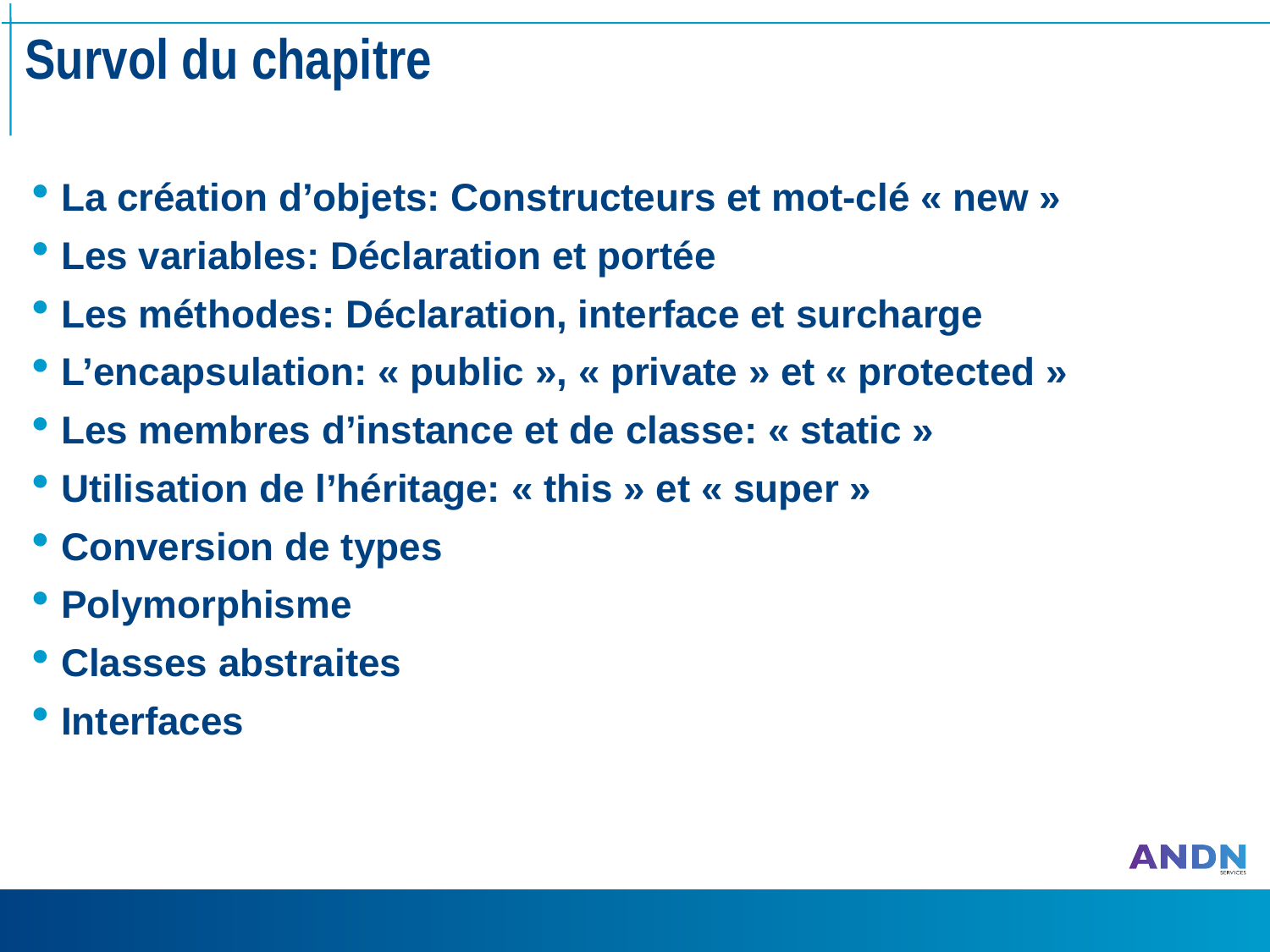

# Survol du chapitre
La création d’objets: Constructeurs et mot-clé « new »
Les variables: Déclaration et portée
Les méthodes: Déclaration, interface et surcharge
L’encapsulation: « public », « private » et « protected »
Les membres d’instance et de classe: « static »
Utilisation de l’héritage: « this » et « super »
Conversion de types
Polymorphisme
Classes abstraites
Interfaces